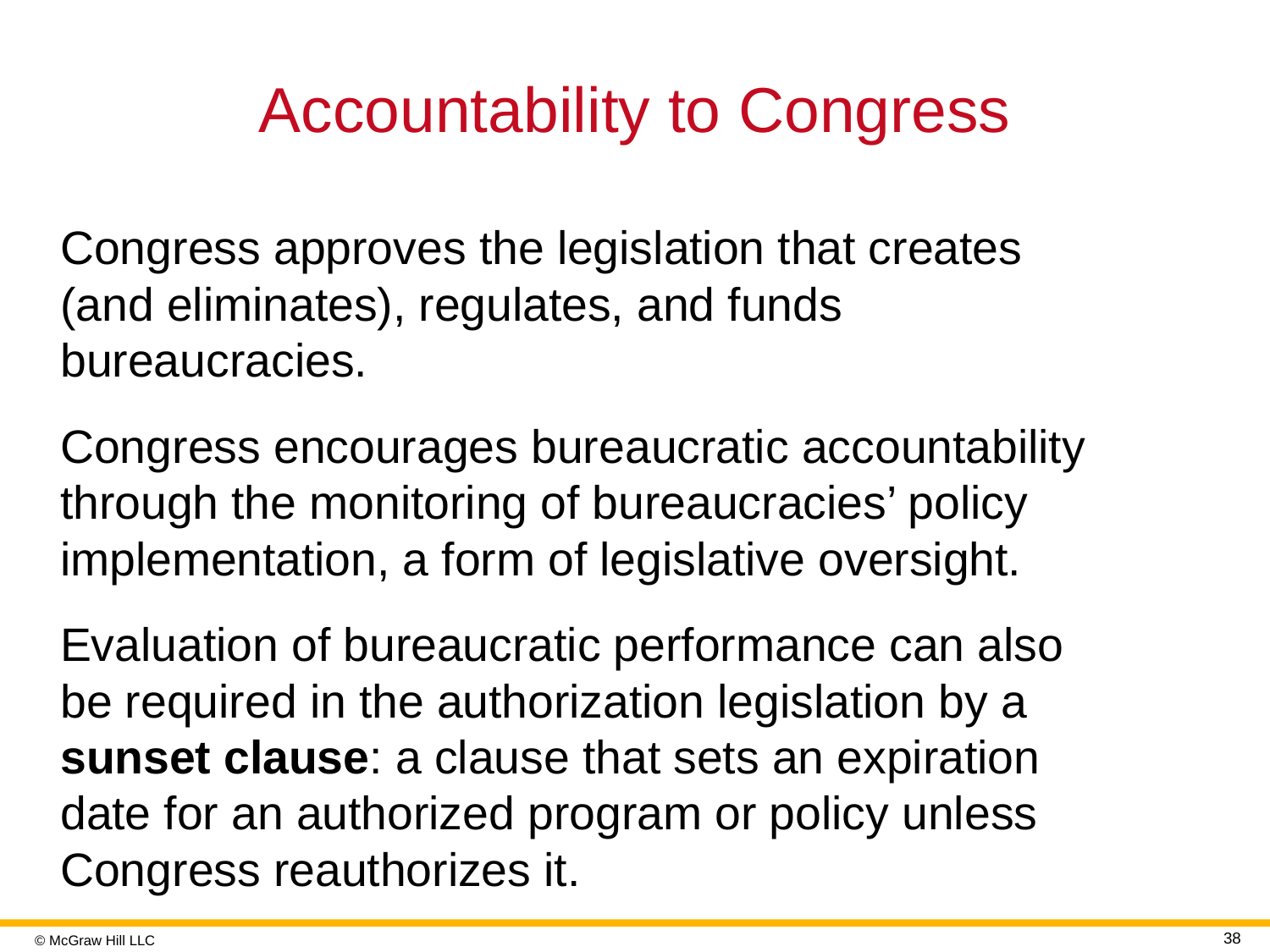

# Accountability to Congress
Congress approves the legislation that creates (and eliminates), regulates, and funds bureaucracies.
Congress encourages bureaucratic accountability through the monitoring of bureaucracies’ policy implementation, a form of legislative oversight.
Evaluation of bureaucratic performance can also be required in the authorization legislation by a sunset clause: a clause that sets an expiration date for an authorized program or policy unless Congress reauthorizes it.
38